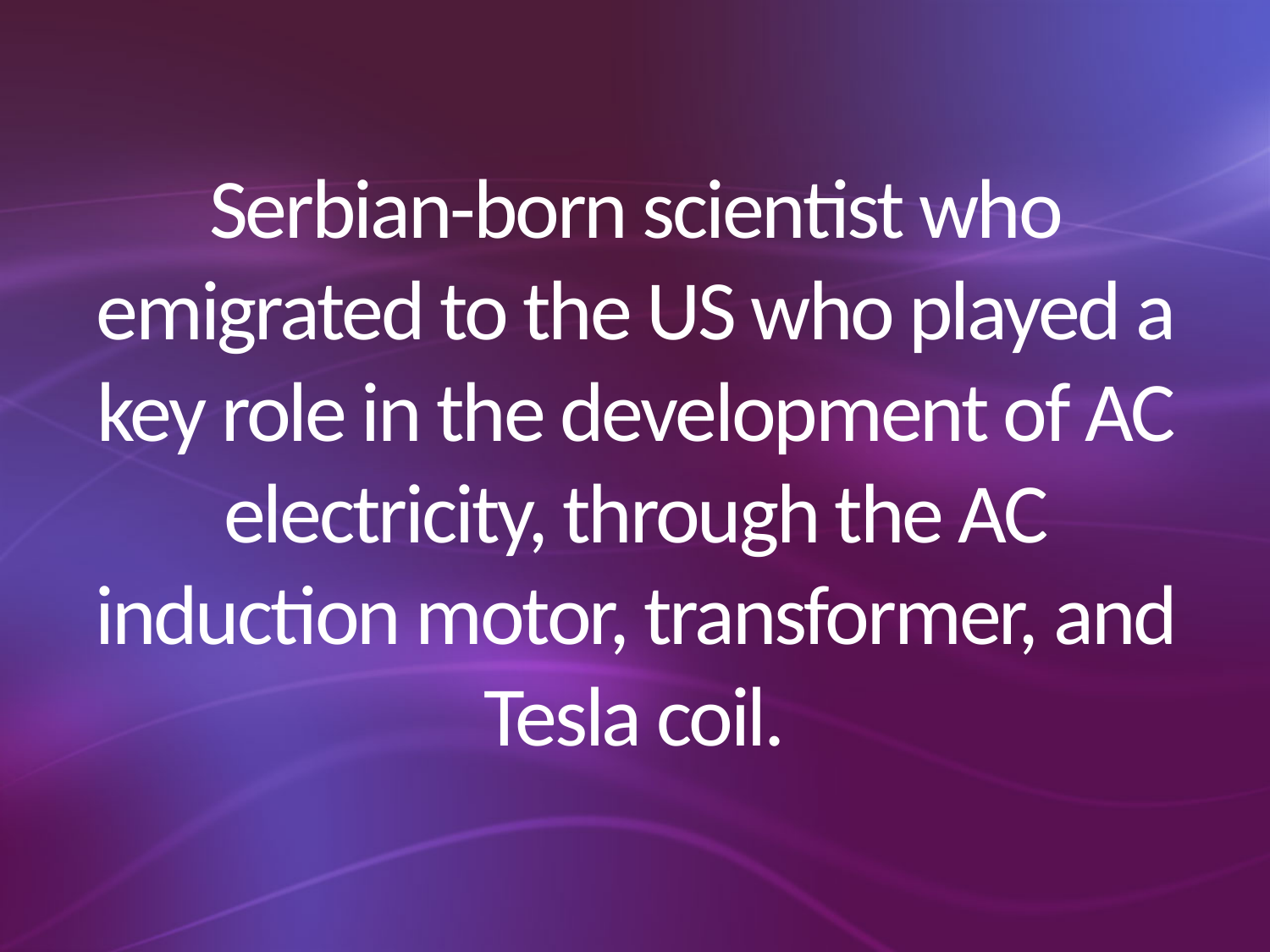

# Serbian-born scientist who emigrated to the US who played a key role in the development of AC electricity, through the AC induction motor, transformer, and Tesla coil.